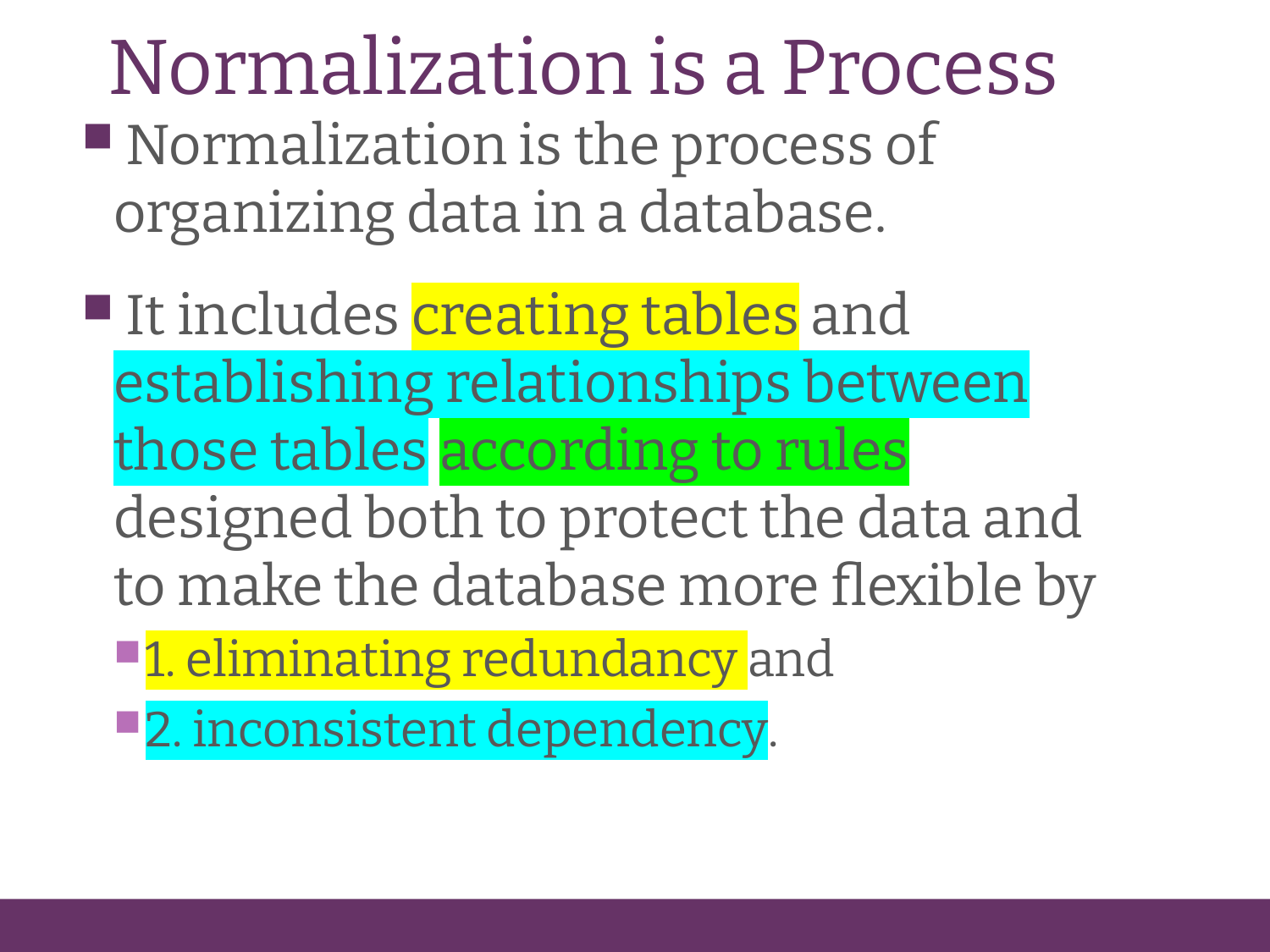

# Normalization is a Process
8
 Normalization is the process of organizing data in a database.
 It includes creating tables and establishing relationships between those tables according to rules designed both to protect the data and to make the database more flexible by
1. eliminating redundancy and
2. inconsistent dependency.